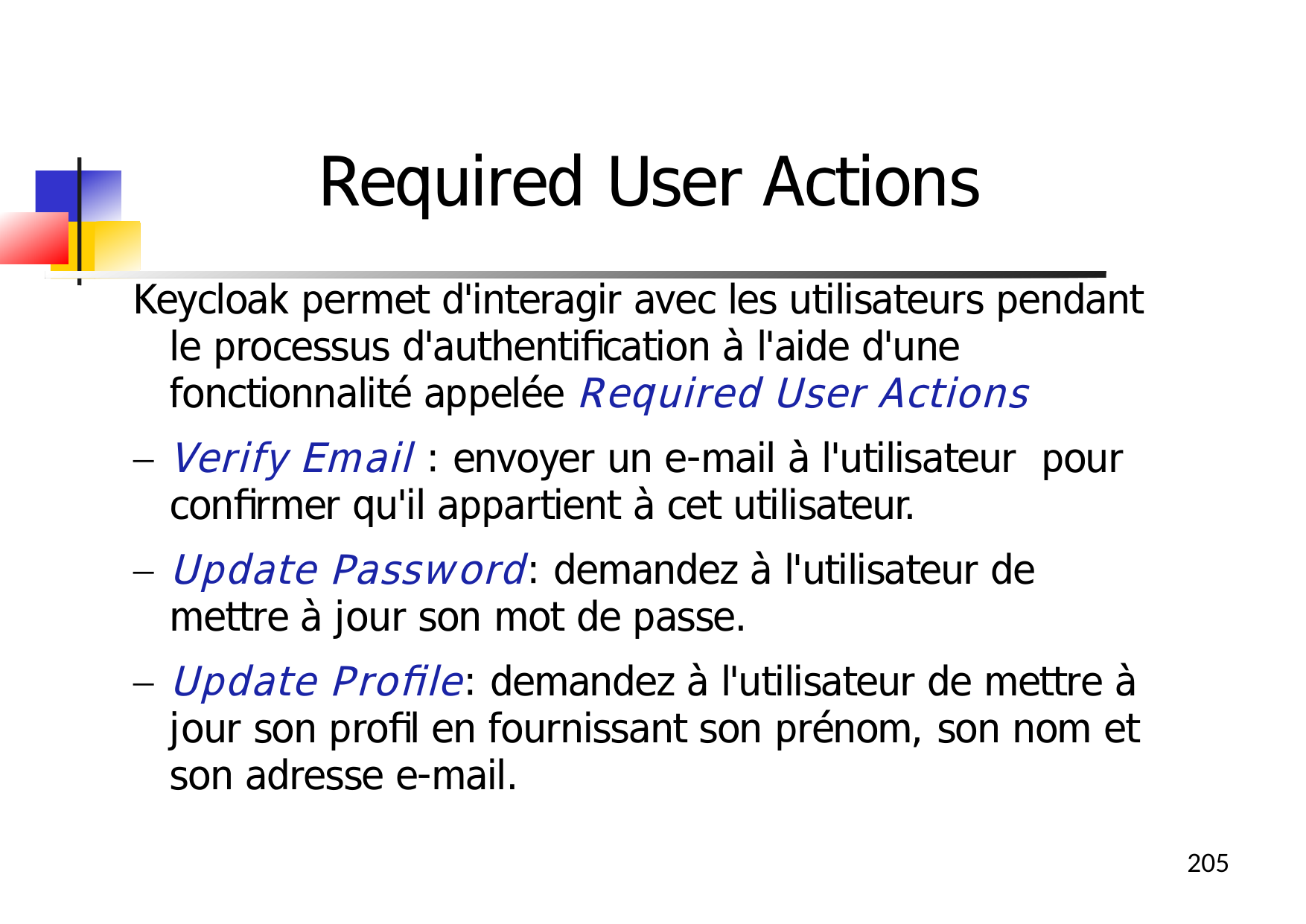

Required User Actions
Keycloak permet d'interagir avec les utilisateurs pendant le processus d'authentification à l'aide d'une fonctionnalité appelée Required User Actions
Verify Email : envoyer un e-mail à l'utilisateur  pour confirmer qu'il appartient à cet utilisateur.
Update Password: demandez à l'utilisateur de mettre à jour son mot de passe.
Update Profile: demandez à l'utilisateur de mettre à jour son profil en fournissant son prénom, son nom et son adresse e-mail.